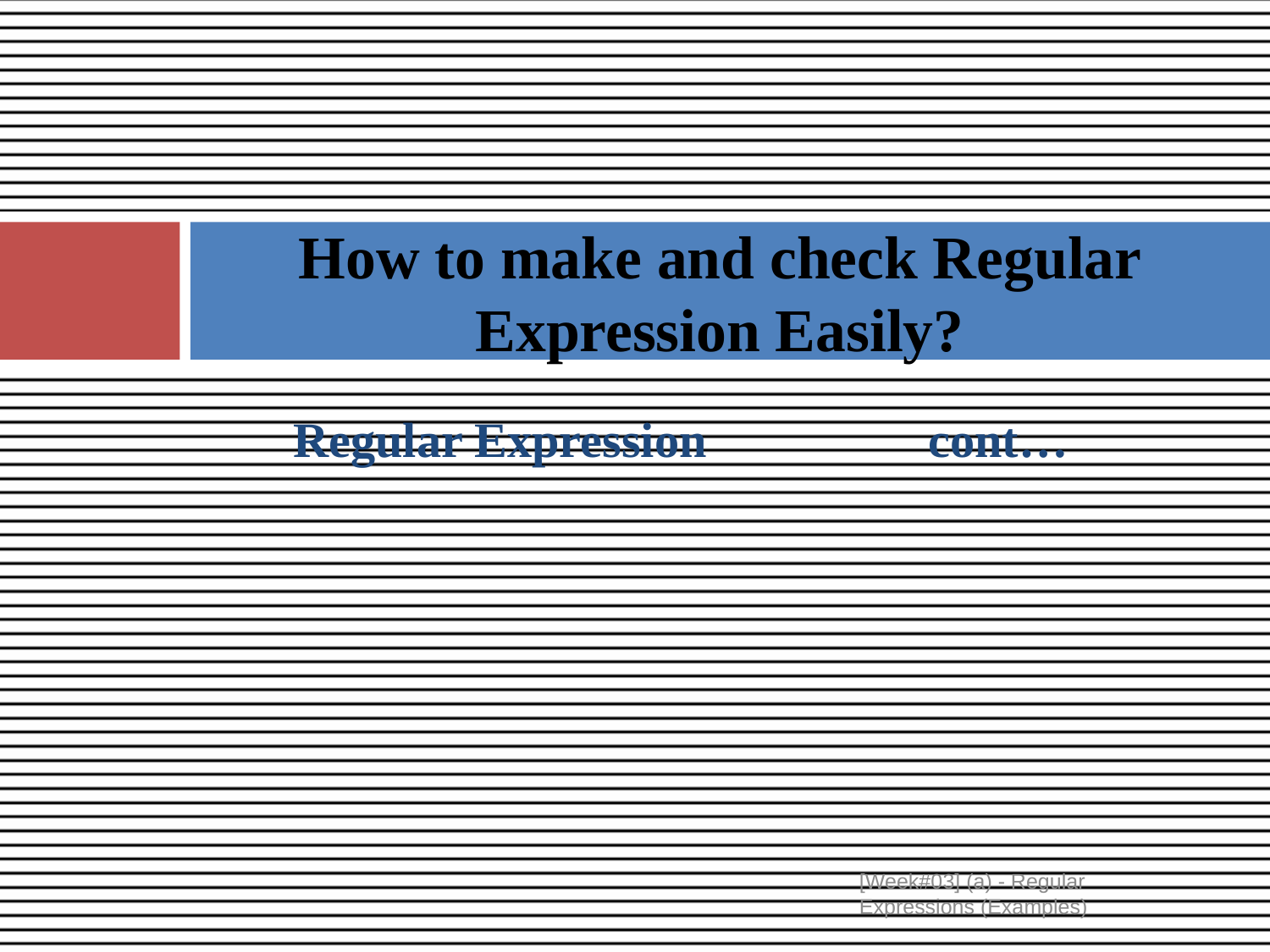

# How to make and check Regular Expression Easily?

Regular Expression		cont…
[Week#03] (a) - Regular Expressions (Examples)